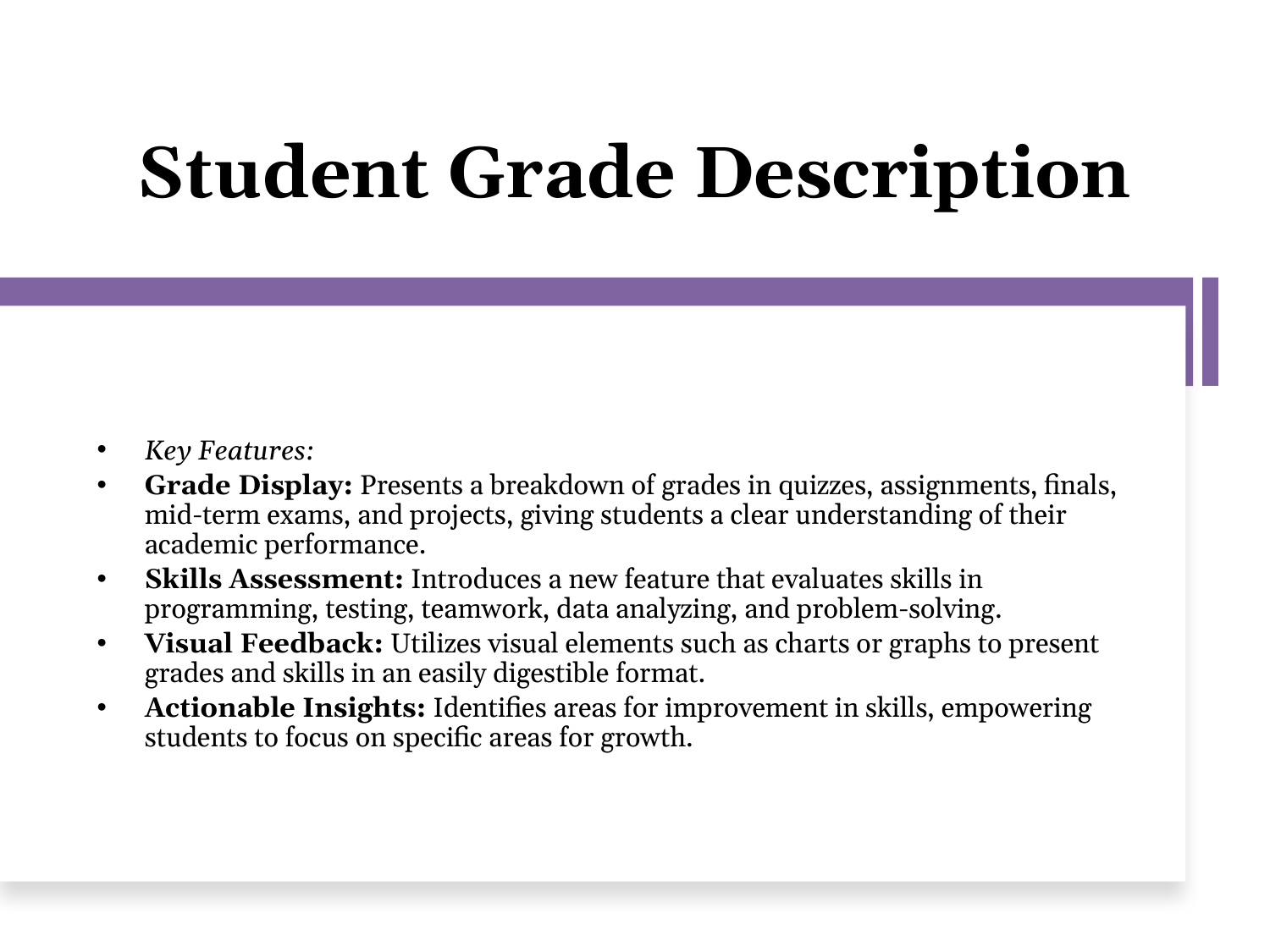

# Student Grade Description

Key Features:
Grade Display: Presents a breakdown of grades in quizzes, assignments, finals, mid-term exams, and projects, giving students a clear understanding of their academic performance.
Skills Assessment: Introduces a new feature that evaluates skills in programming, testing, teamwork, data analyzing, and problem-solving.
Visual Feedback: Utilizes visual elements such as charts or graphs to present grades and skills in an easily digestible format.
Actionable Insights: Identifies areas for improvement in skills, empowering students to focus on specific areas for growth.